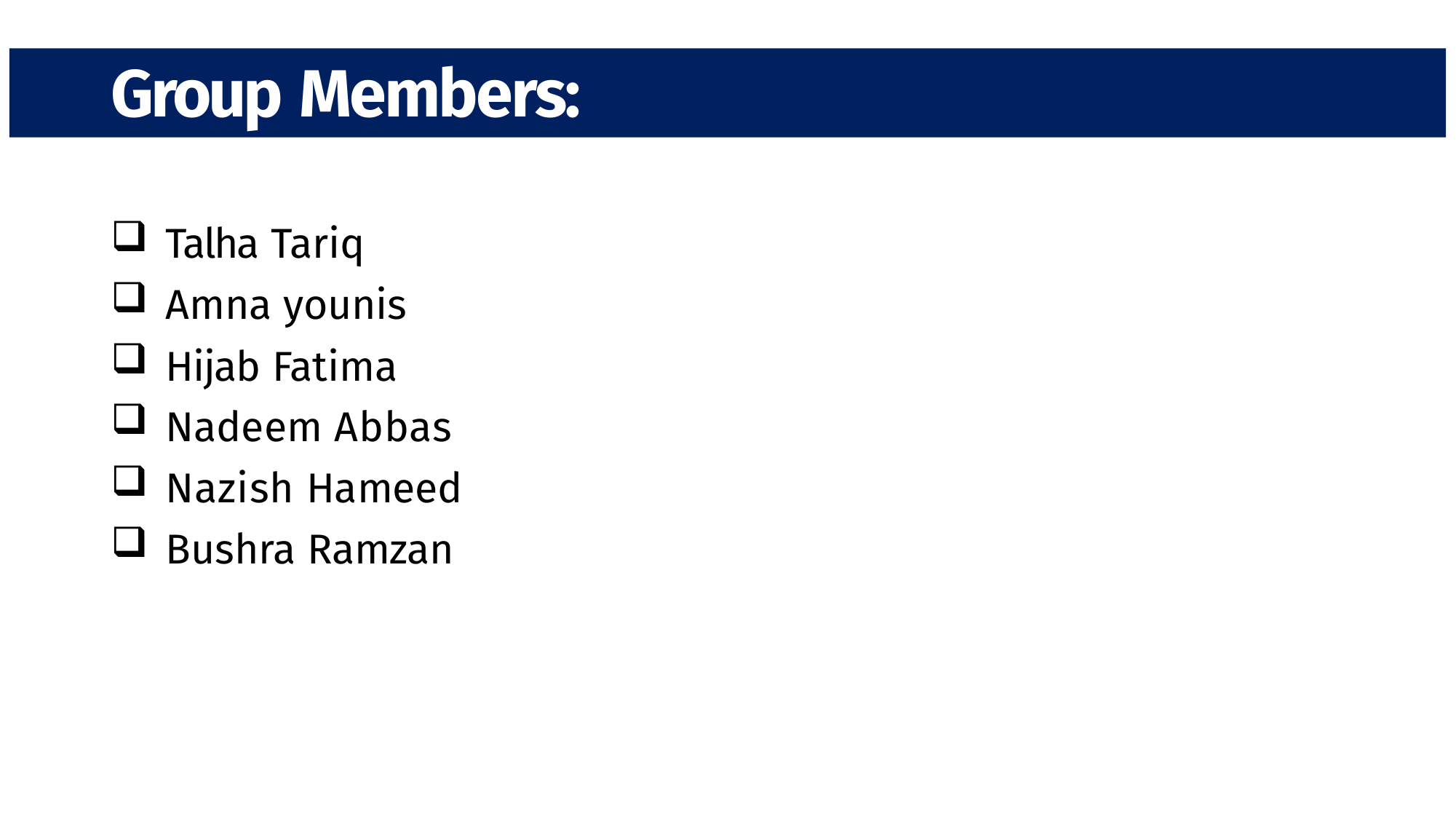

# Group Members:
Talha Tariq
Amna younis
Hijab Fatima
Nadeem Abbas
Nazish Hameed
Bushra Ramzan